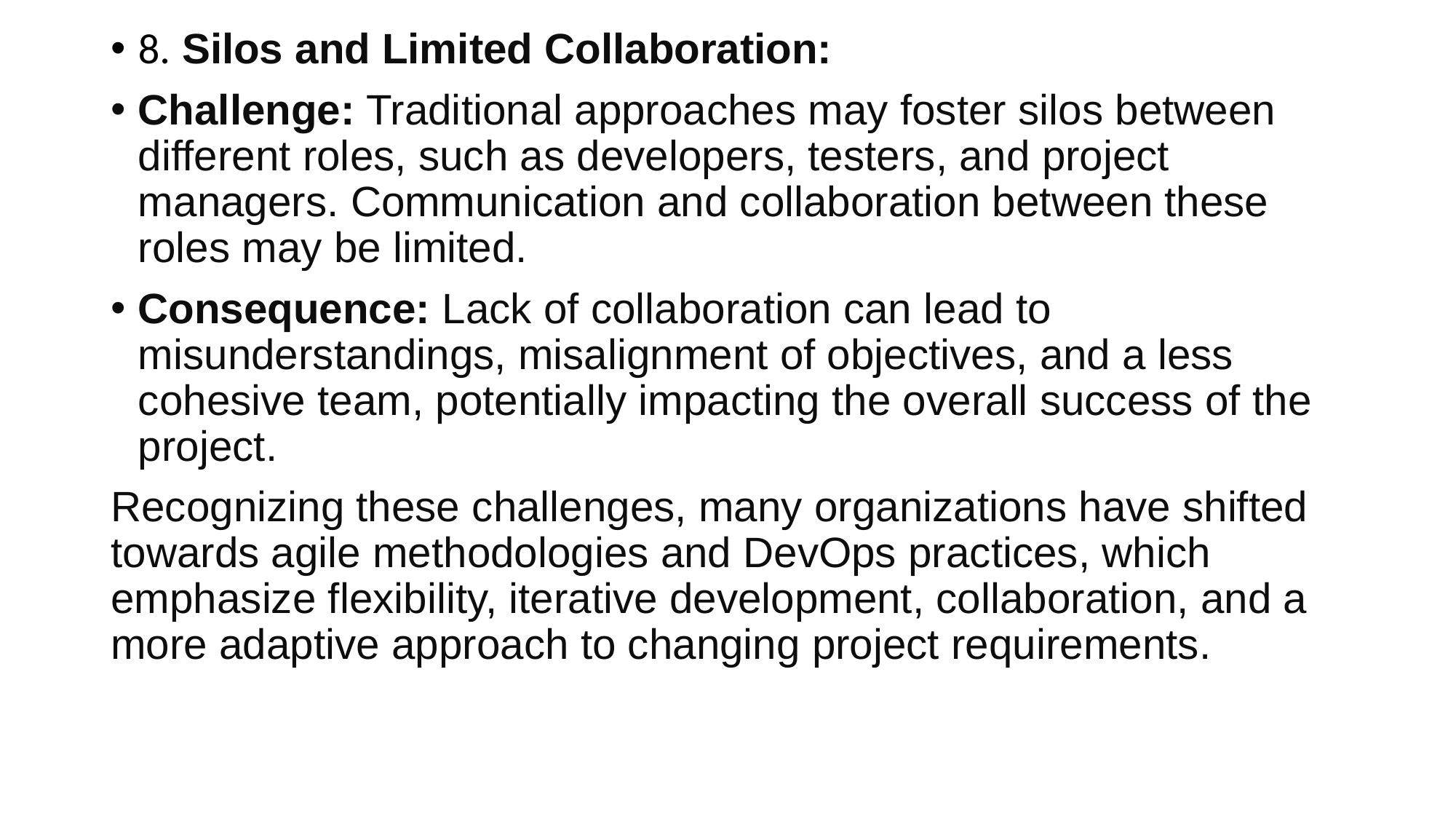

8. Silos and Limited Collaboration:
Challenge: Traditional approaches may foster silos between different roles, such as developers, testers, and project managers. Communication and collaboration between these roles may be limited.
Consequence: Lack of collaboration can lead to misunderstandings, misalignment of objectives, and a less cohesive team, potentially impacting the overall success of the project.
Recognizing these challenges, many organizations have shifted towards agile methodologies and DevOps practices, which emphasize flexibility, iterative development, collaboration, and a more adaptive approach to changing project requirements.